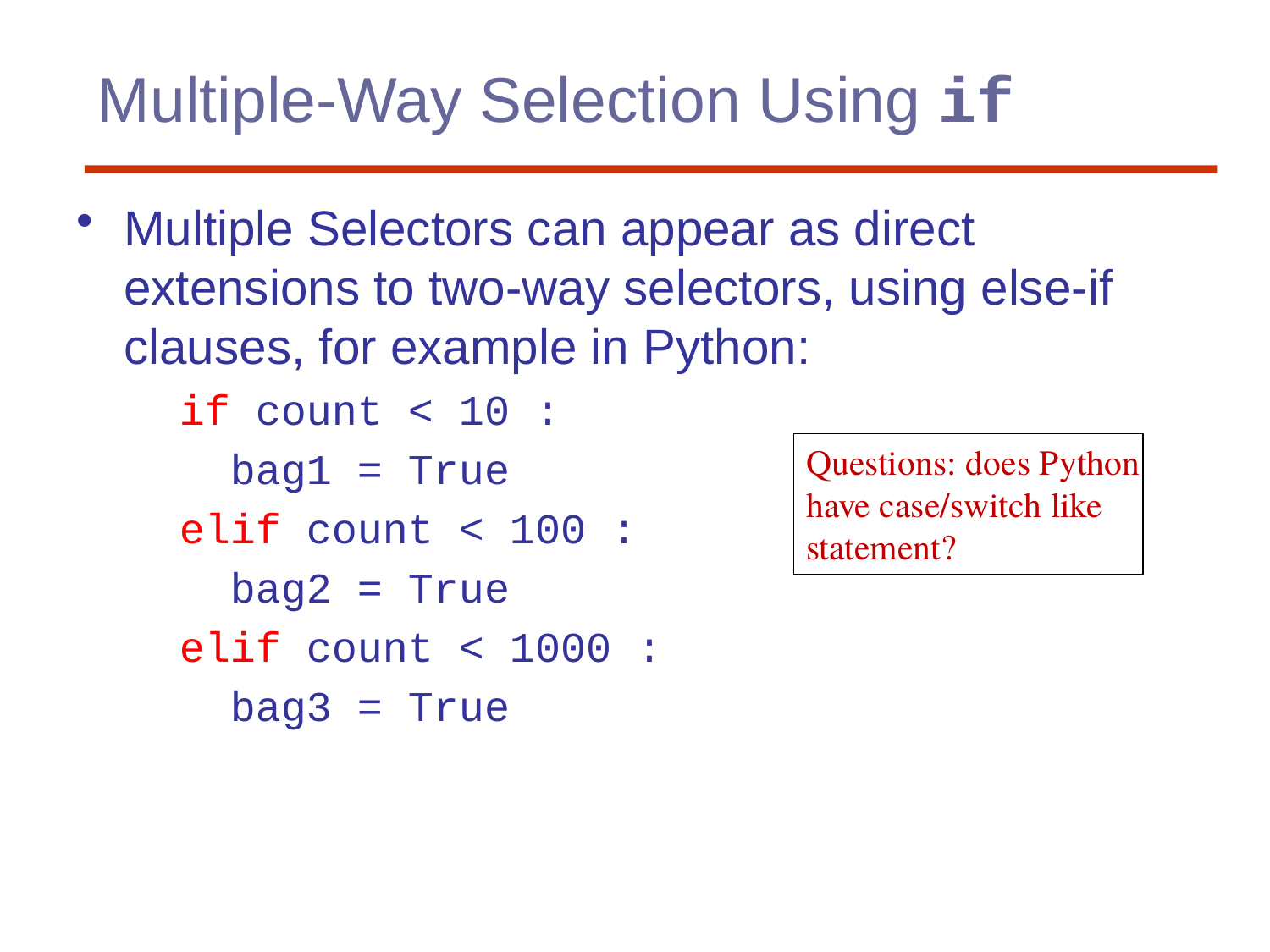

# Multiple-Way Selection Using if
Multiple Selectors can appear as direct extensions to two-way selectors, using else-if clauses, for example in Python:
	if count < 10 :
 	  bag1 = True
	elif count < 100 :
	  bag2 = True
	elif count < 1000 :
	  bag3 = True

Questions: does Python have case/switch like statement?